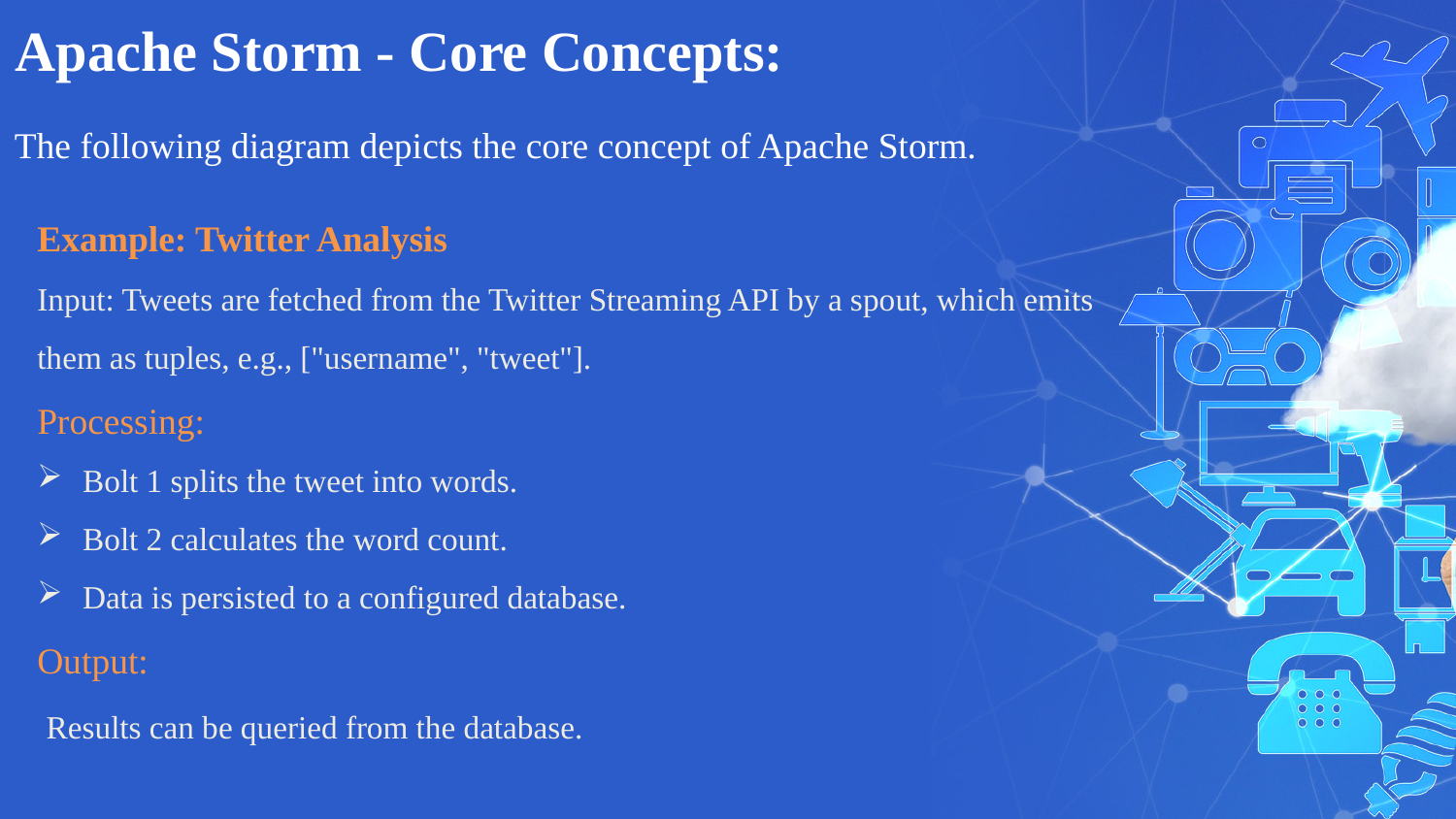

# Apache Storm - Core Concepts:
The following diagram depicts the core concept of Apache Storm.
Example: Twitter Analysis
Input: Tweets are fetched from the Twitter Streaming API by a spout, which emits them as tuples, e.g., ["username", "tweet"].
Processing:
Bolt 1 splits the tweet into words.
Bolt 2 calculates the word count.
Data is persisted to a configured database.
Output:
 Results can be queried from the database.